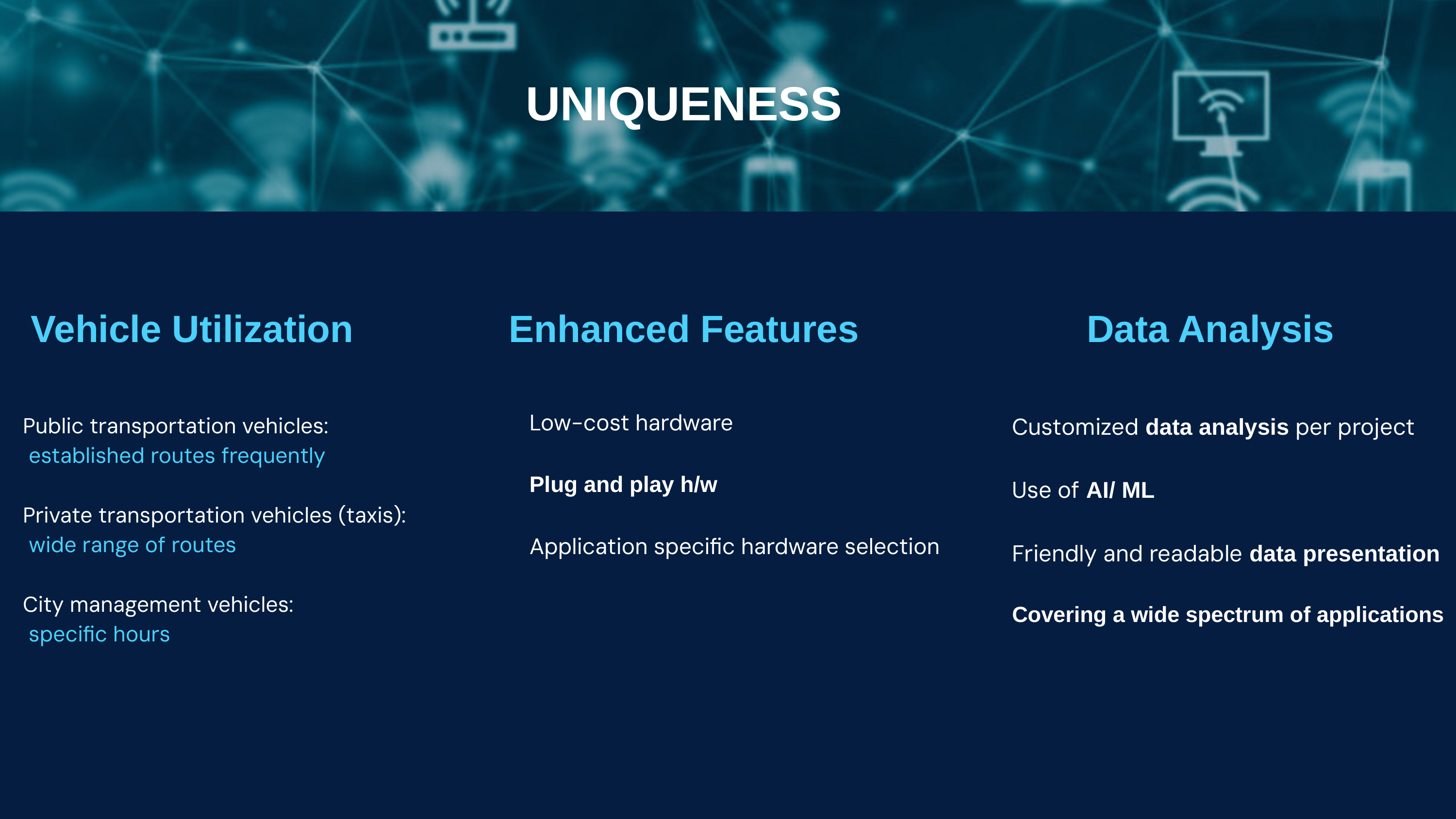

UNIQUENESS
Vehicle Utilization
Enhanced Features
Data Analysis
Low-cost hardware

Plug and play h/w

Application specific hardware selection

Public transportation vehicles:
 established routes frequently

Private transportation vehicles (taxis):
 wide range of routes

City management vehicles:
 specific hours

Customized data analysis per project

Use of AI/ ML

Friendly and readable data presentation

Covering a wide spectrum of applications